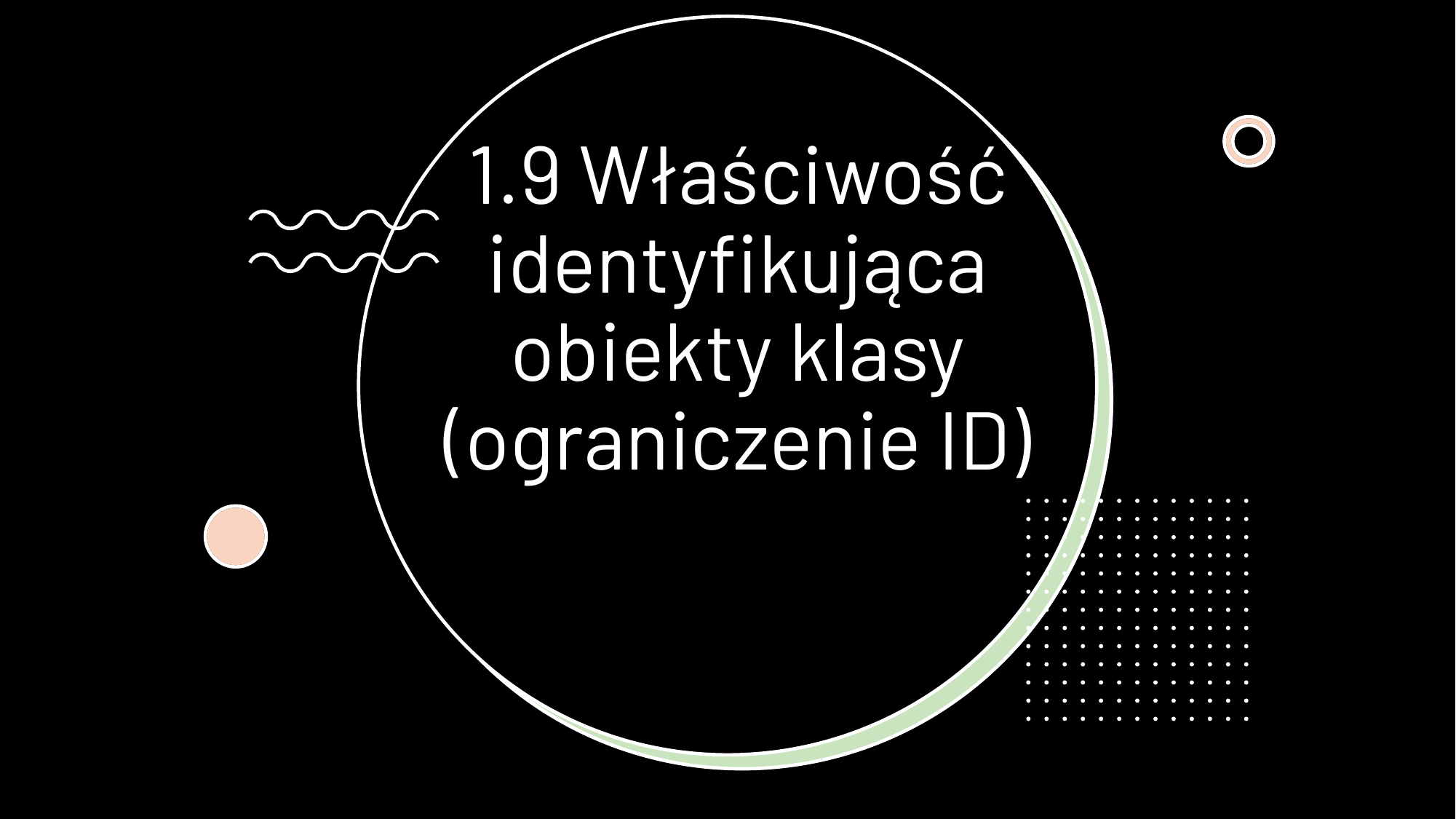

# 1.9 Właściwość identyfikująca obiekty klasy (ograniczenie ID)